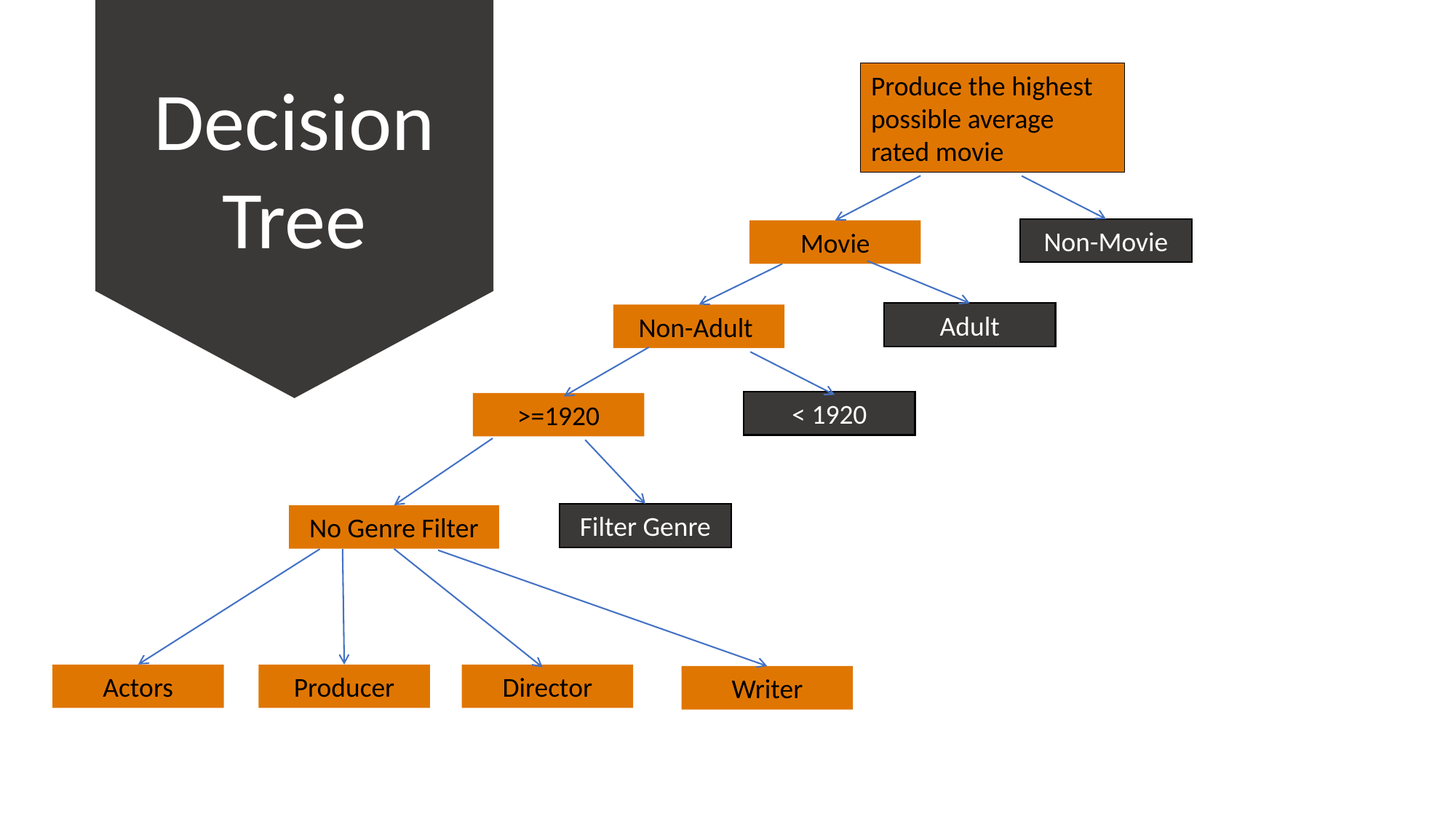

Decision Tree
Produce the highest possible average rated movie
Non-Movie
Movie
Adult
Non-Adult
< 1920
>=1920
Filter Genre
No Genre Filter
Actors
Producer
Director
Writer